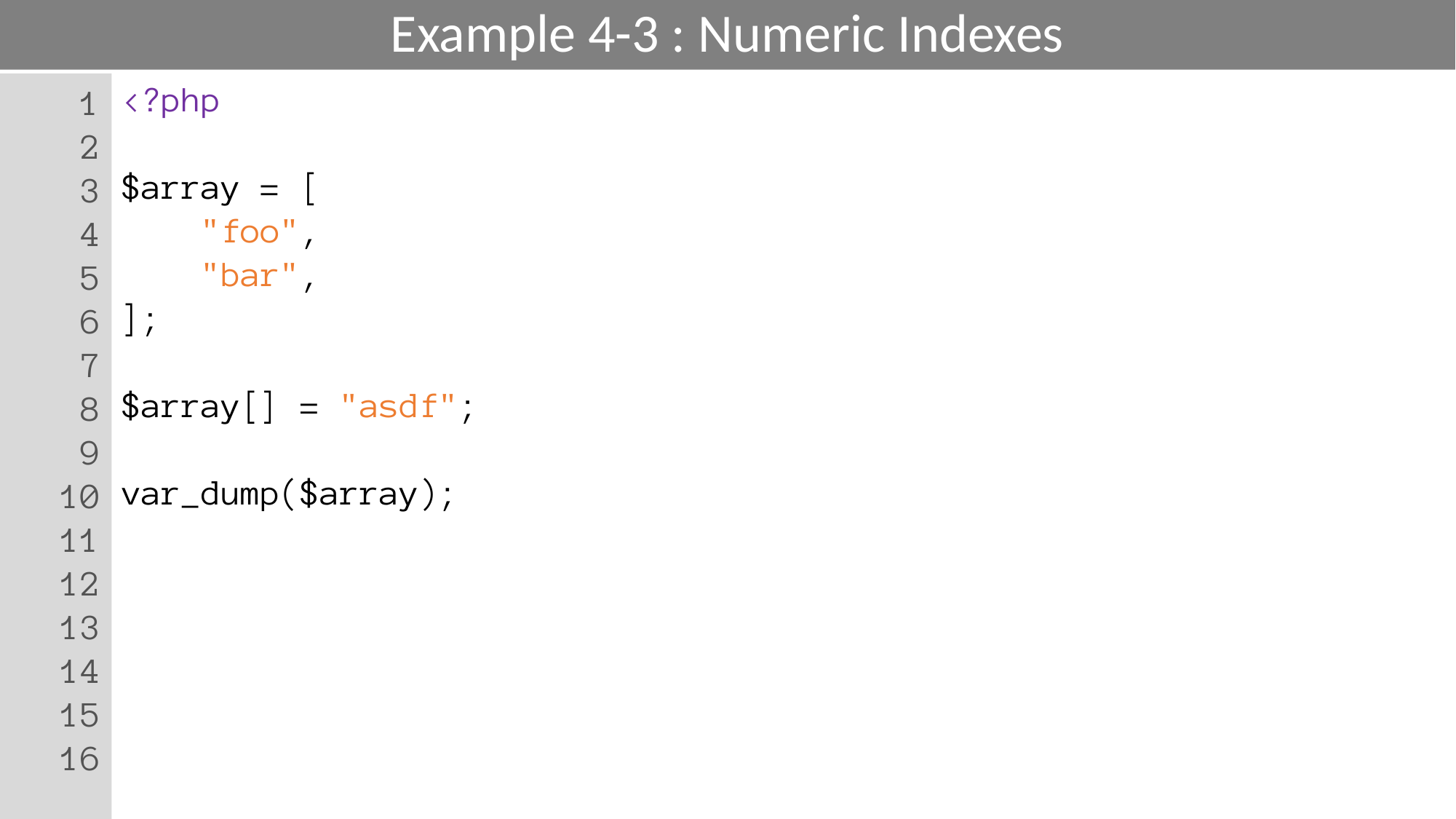

# Example 4-3 : Numeric Indexes
1
2
3
4
5
6
7
8
9
10
11
12
13
14
15
16

<?php

$array = [
    "foo",
    "bar",
];

$array[] = "asdf";

var_dump($array);